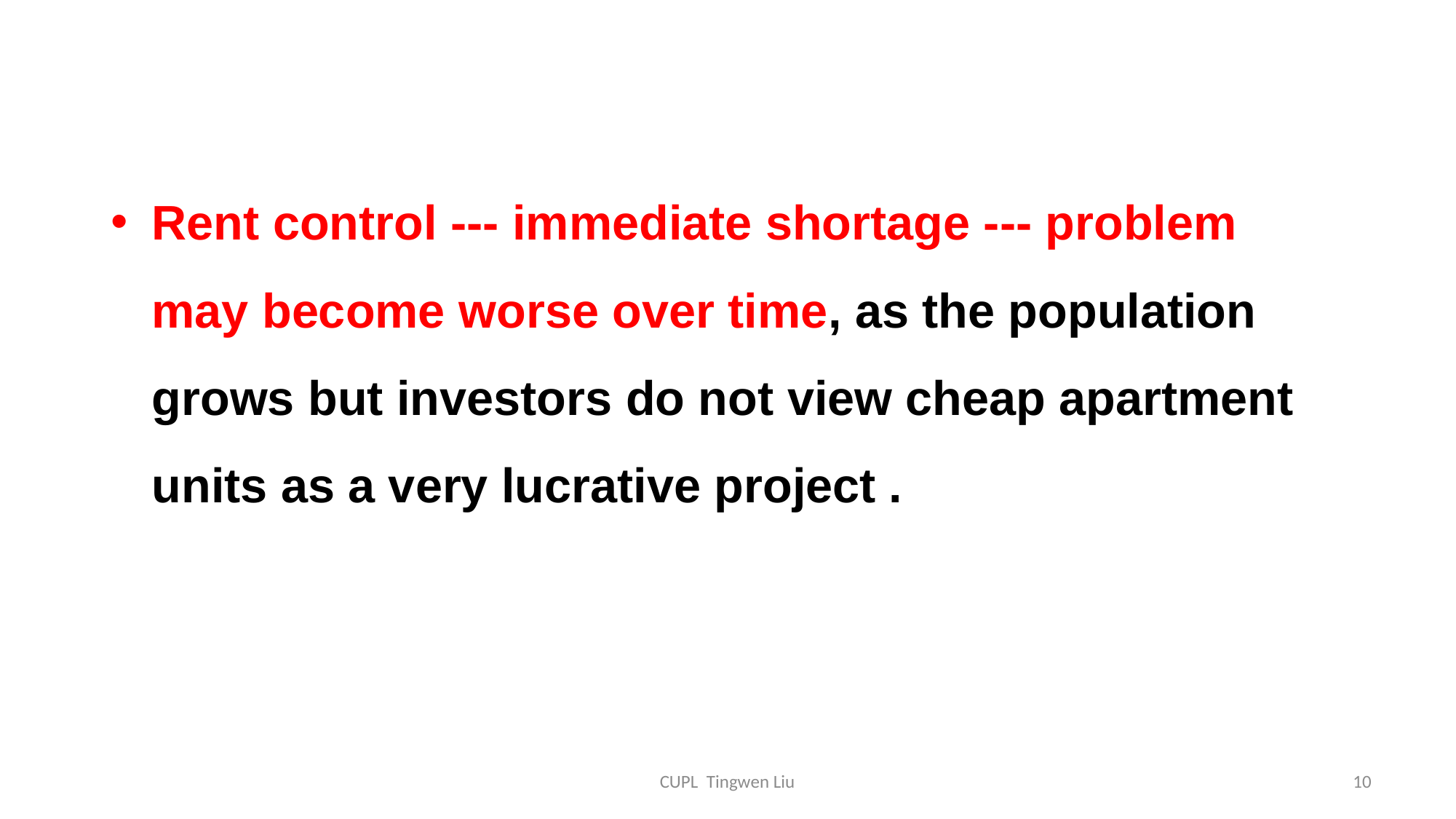

Rent control --- immediate shortage --- problem may become worse over time, as the population grows but investors do not view cheap apartment units as a very lucrative project .
CUPL  Tingwen Liu
10